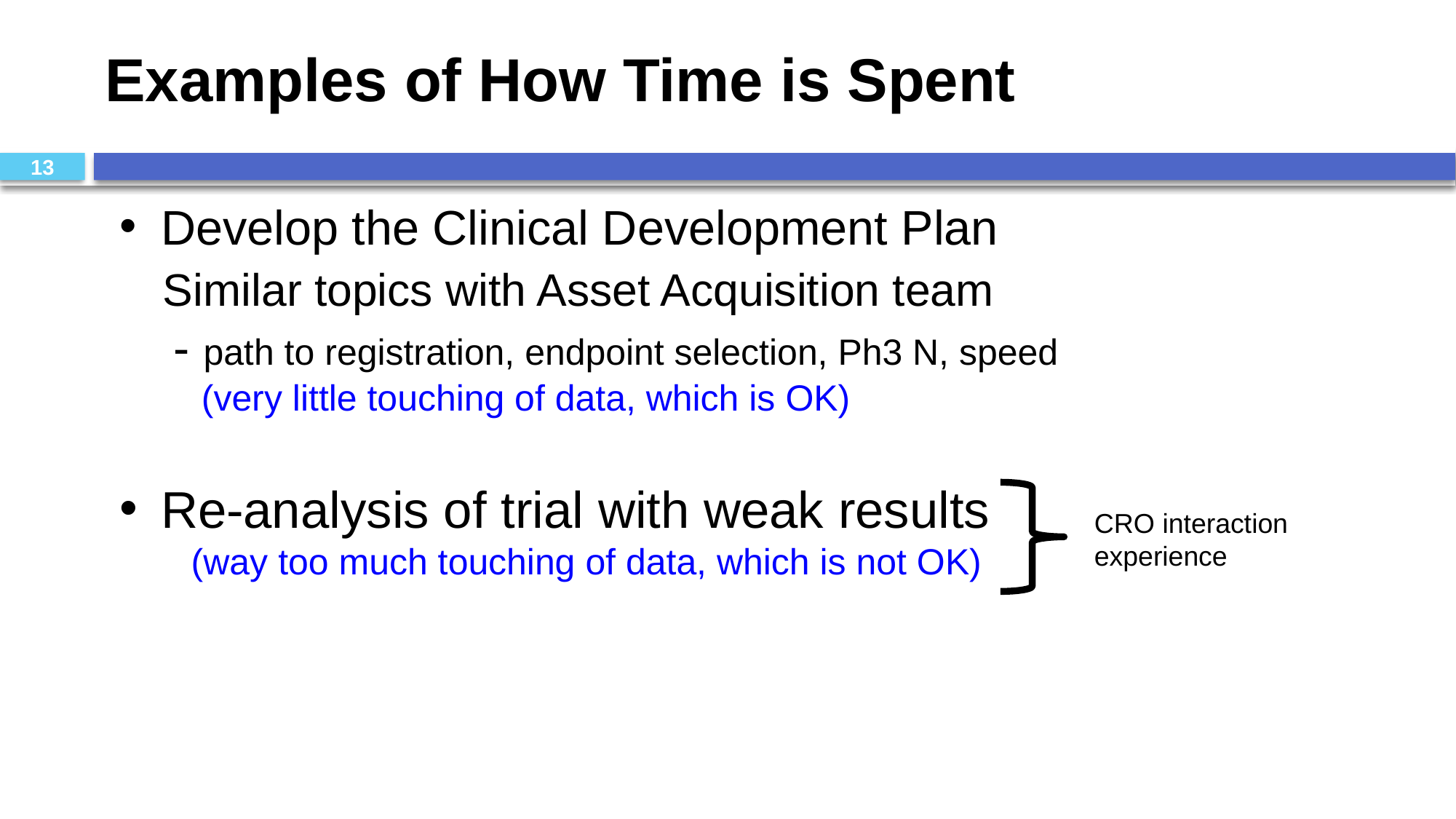

# Examples of How Time is Spent
13
Develop the Clinical Development Plan
   Similar topics with Asset Acquisition team
    - path to registration, endpoint selection, Ph3 N, speed
        (very little touching of data, which is OK)

Re-analysis of trial with weak results
       (way too much touching of data, which is not OK)

CRO interaction
experience